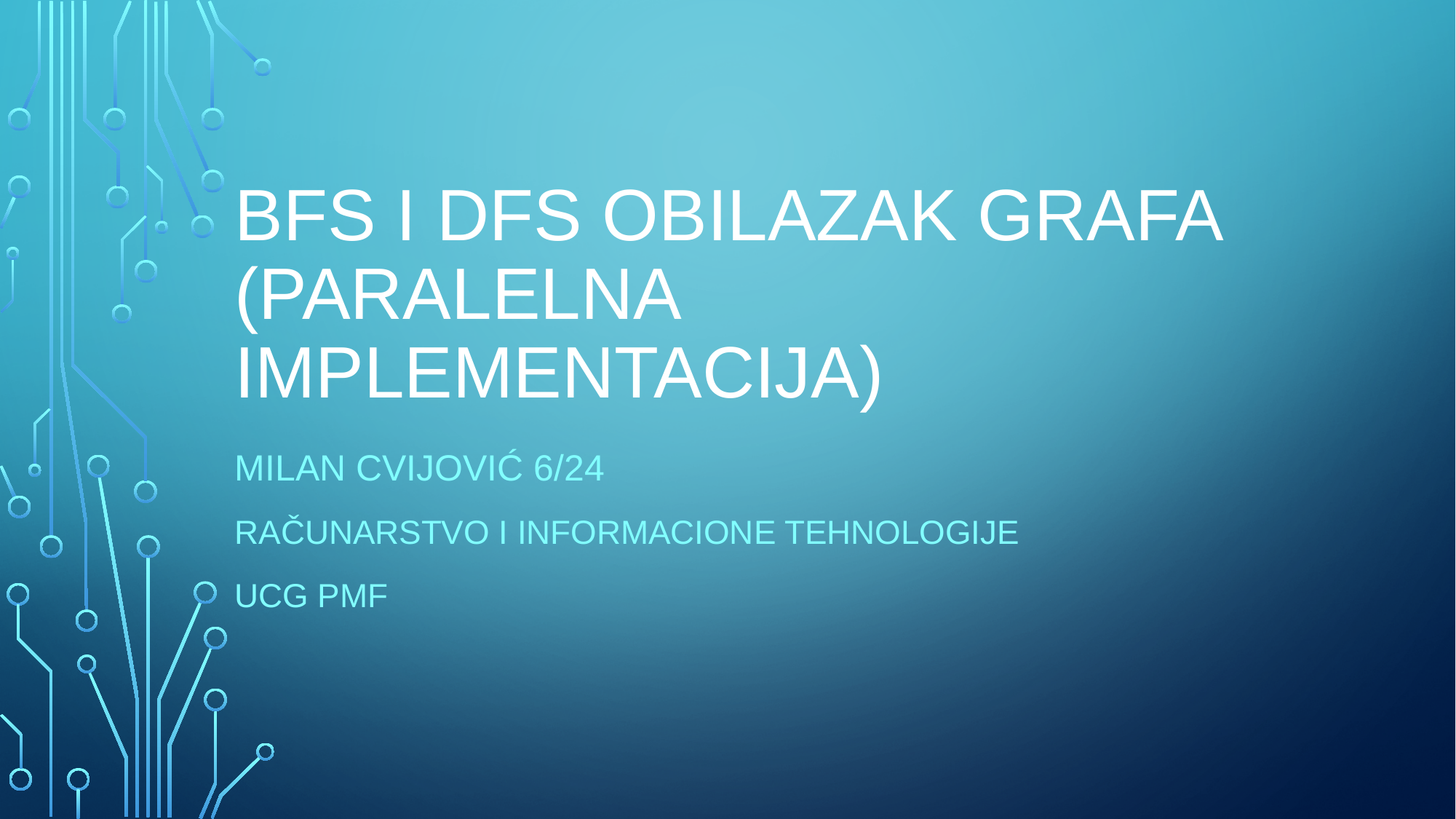

# BFS i DFS obilazak grafa (PARALELNA IMPLEMENTACIJA)
MILAN CVIJOVIĆ 6/24
RAČUNARSTVO I INFORMACIONE TEHNOLOGIJE
UCG PMF